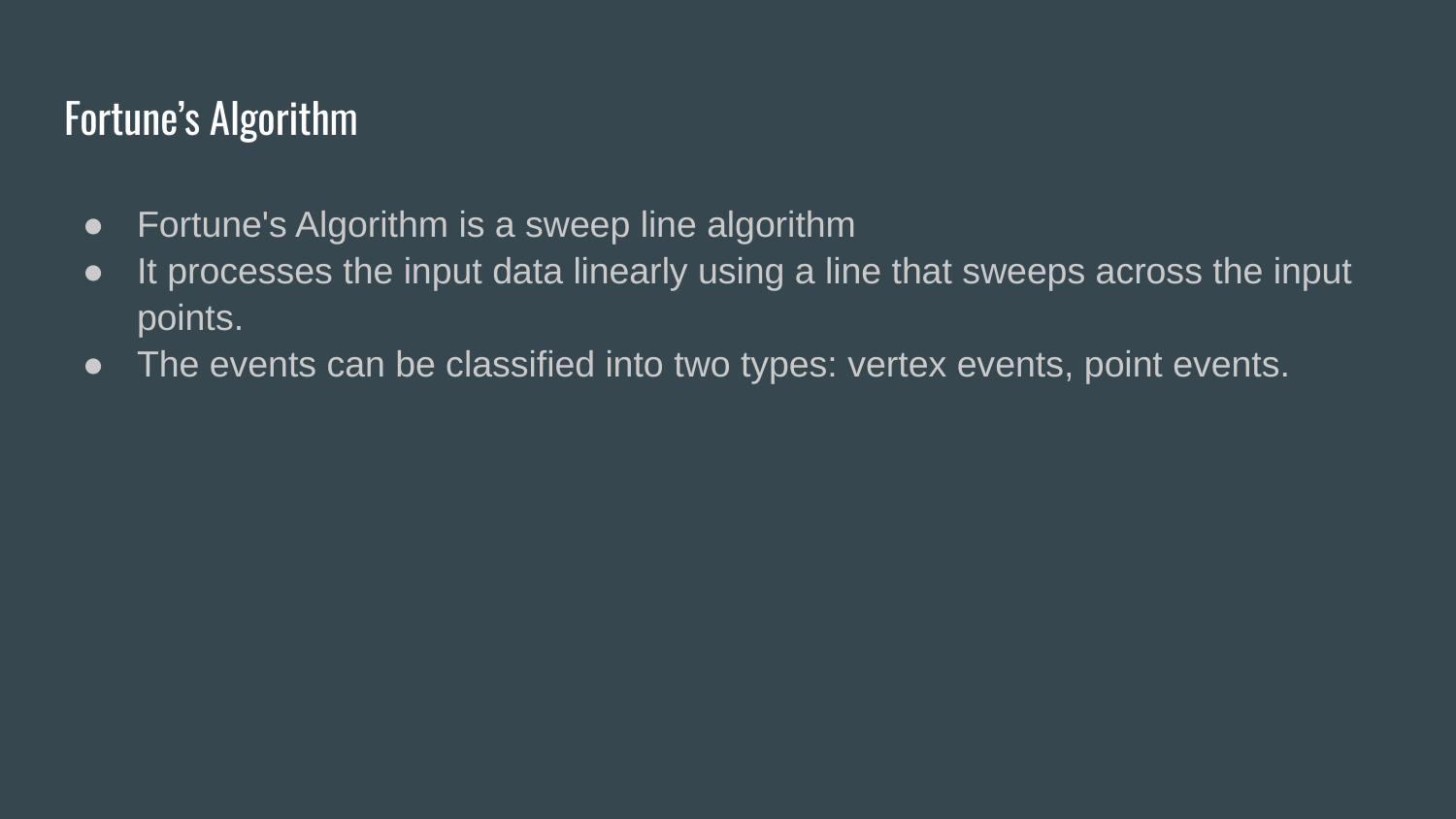

# Fortune’s Algorithm
Fortune's Algorithm is a sweep line algorithm
It processes the input data linearly using a line that sweeps across the input points.
The events can be classified into two types: vertex events, point events.